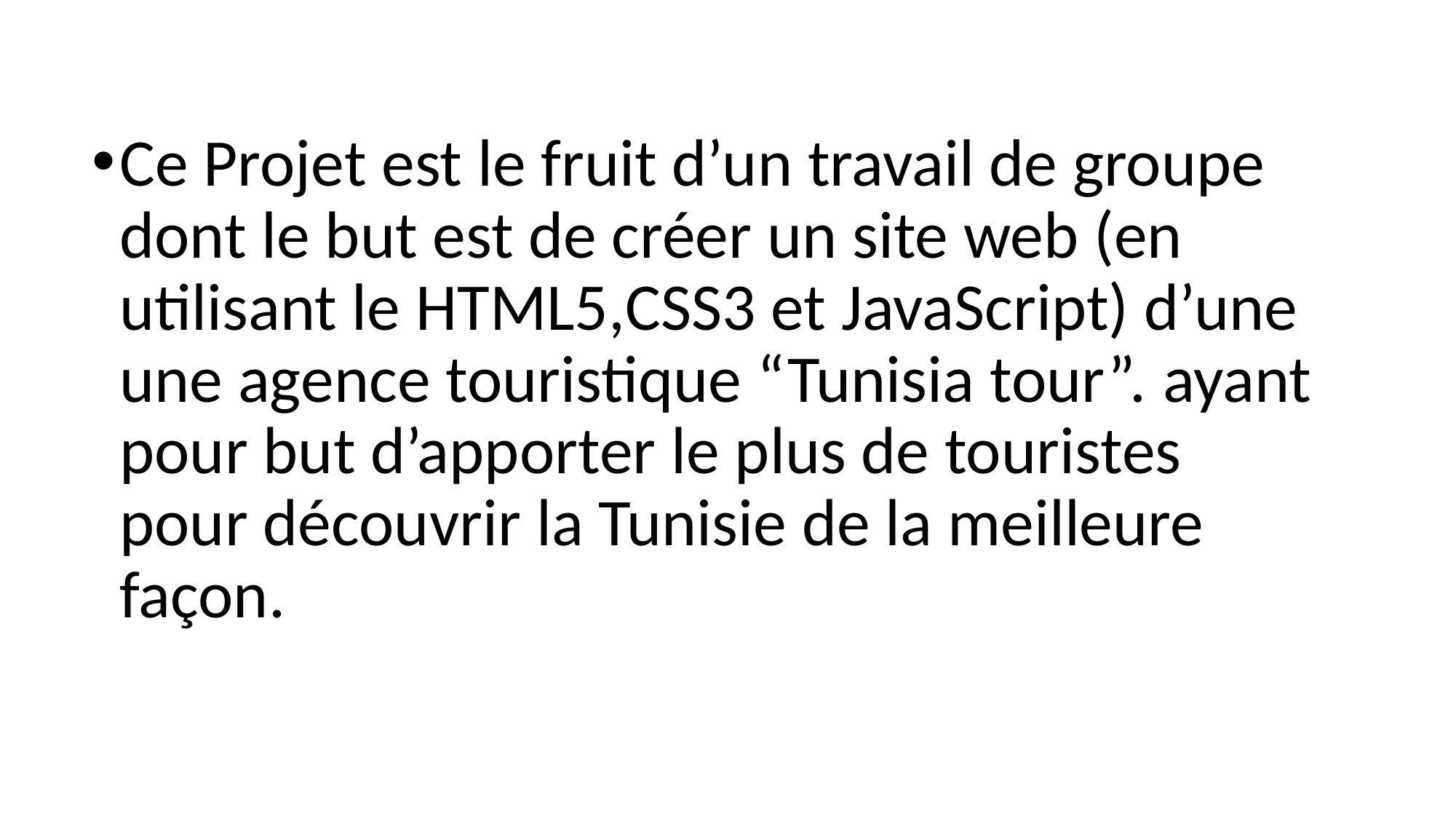

#
Ce Projet est le fruit d’un travail de groupe  dont le but est de créer un site web (en utilisant le HTML5,CSS3 et JavaScript) d’une une agence touristique “Tunisia tour”. ayant pour but d’apporter le plus de touristes pour découvrir la Tunisie de la meilleure façon.